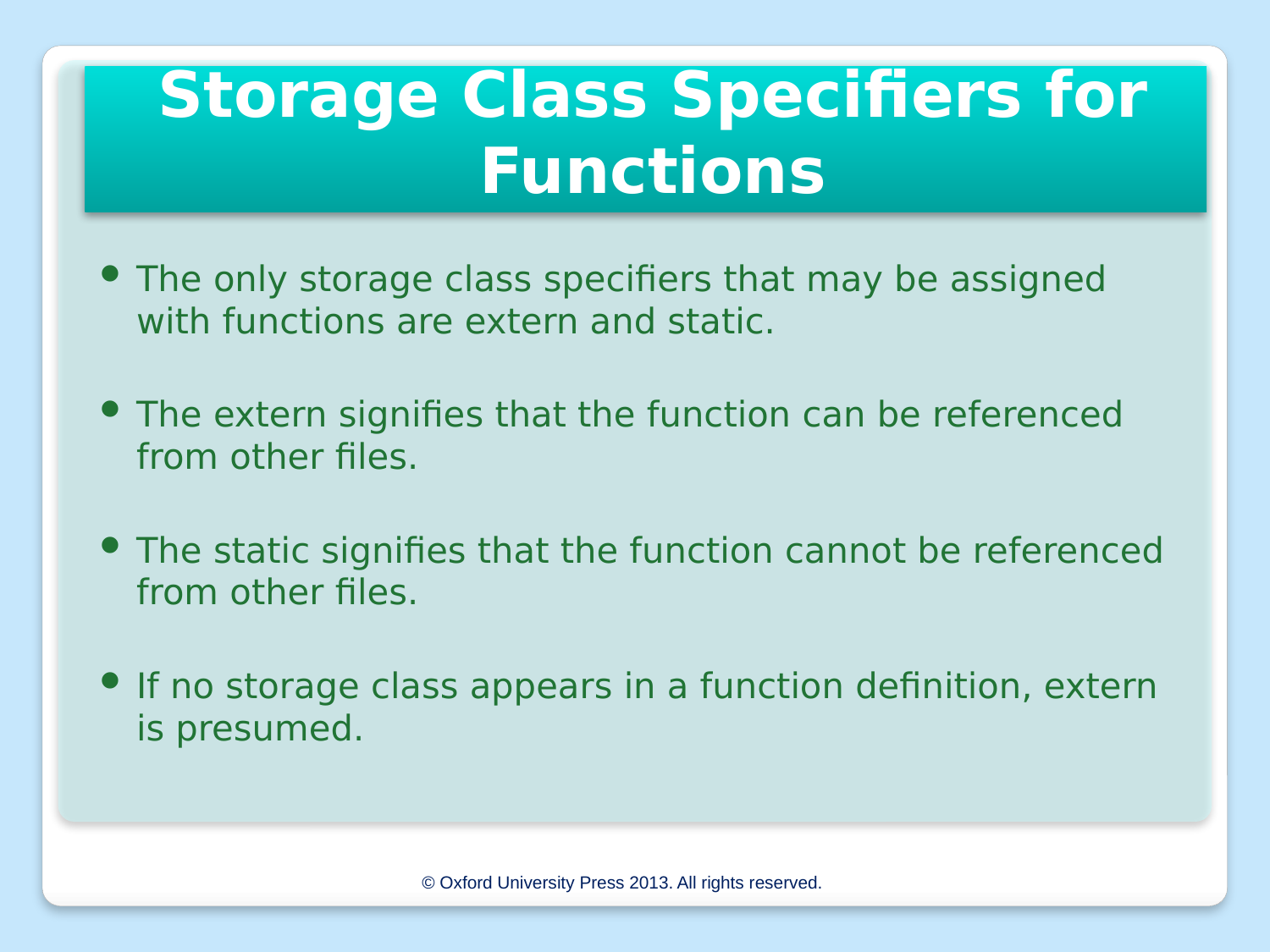

# Storage Class Specifiers for Functions
The only storage class specifiers that may be assigned with functions are extern and static.

The extern signifies that the function can be referenced from other files.

The static signifies that the function cannot be referenced from other files.

If no storage class appears in a function definition, extern is presumed.
© Oxford University Press 2013. All rights reserved.